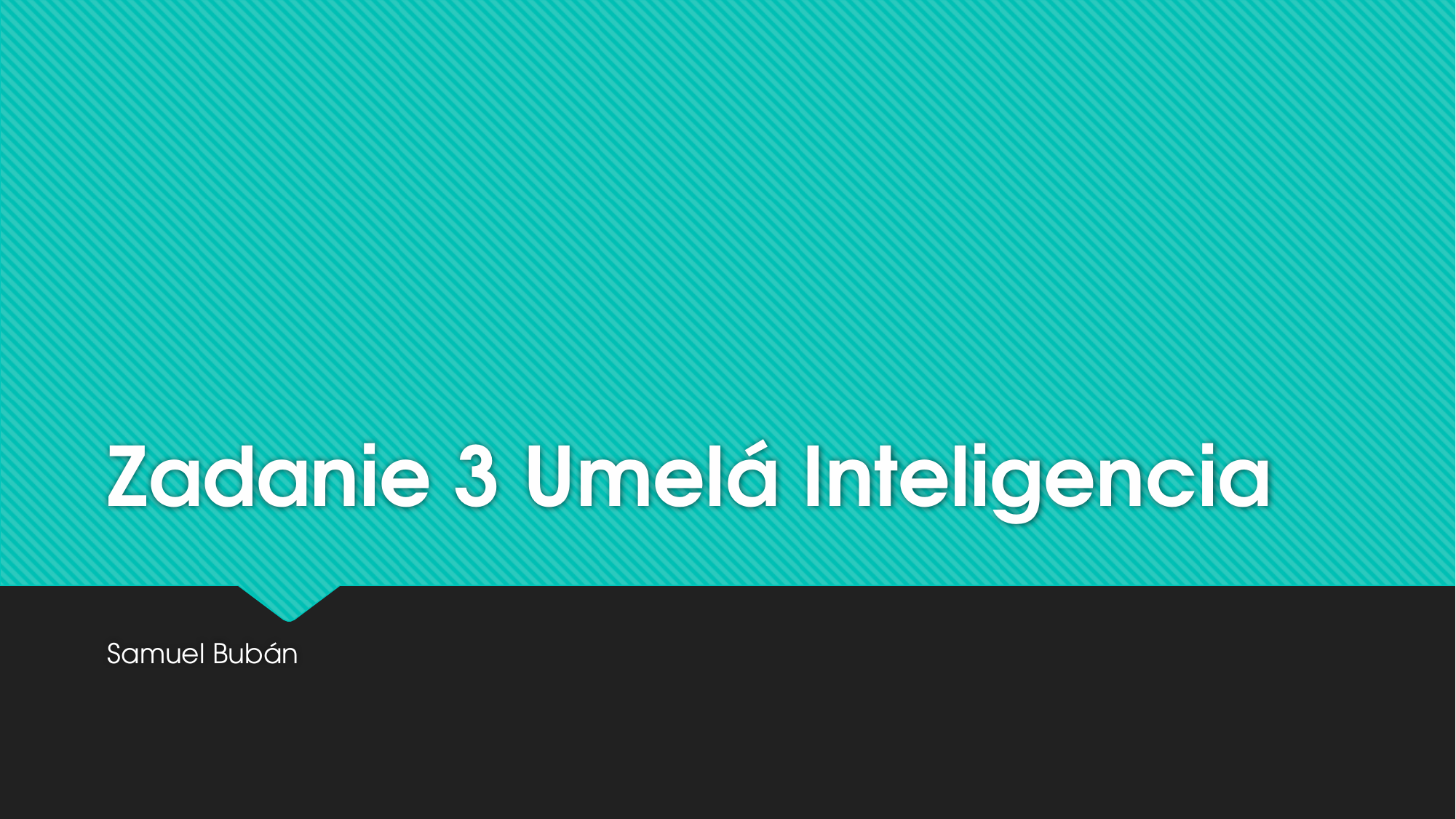

# Zadanie 3 Umelá Inteligencia
Samuel Bubán